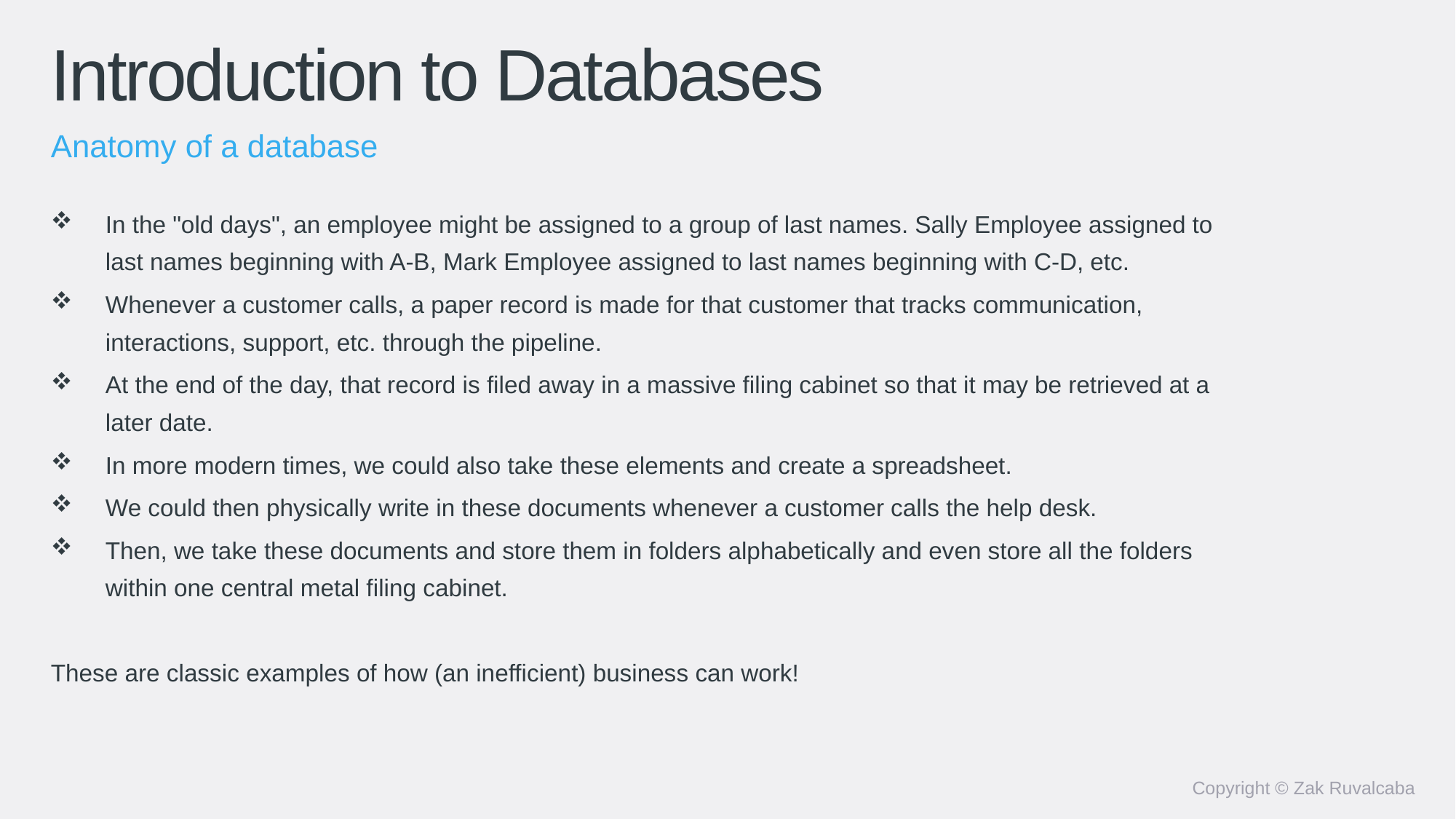

# Introduction to Databases
Anatomy of a database
In the "old days", an employee might be assigned to a group of last names. Sally Employee assigned to last names beginning with A-B, Mark Employee assigned to last names beginning with C-D, etc.
Whenever a customer calls, a paper record is made for that customer that tracks communication, interactions, support, etc. through the pipeline.
At the end of the day, that record is filed away in a massive filing cabinet so that it may be retrieved at a later date.
In more modern times, we could also take these elements and create a spreadsheet.
We could then physically write in these documents whenever a customer calls the help desk.
Then, we take these documents and store them in folders alphabetically and even store all the folders within one central metal filing cabinet.

These are classic examples of how (an inefficient) business can work!